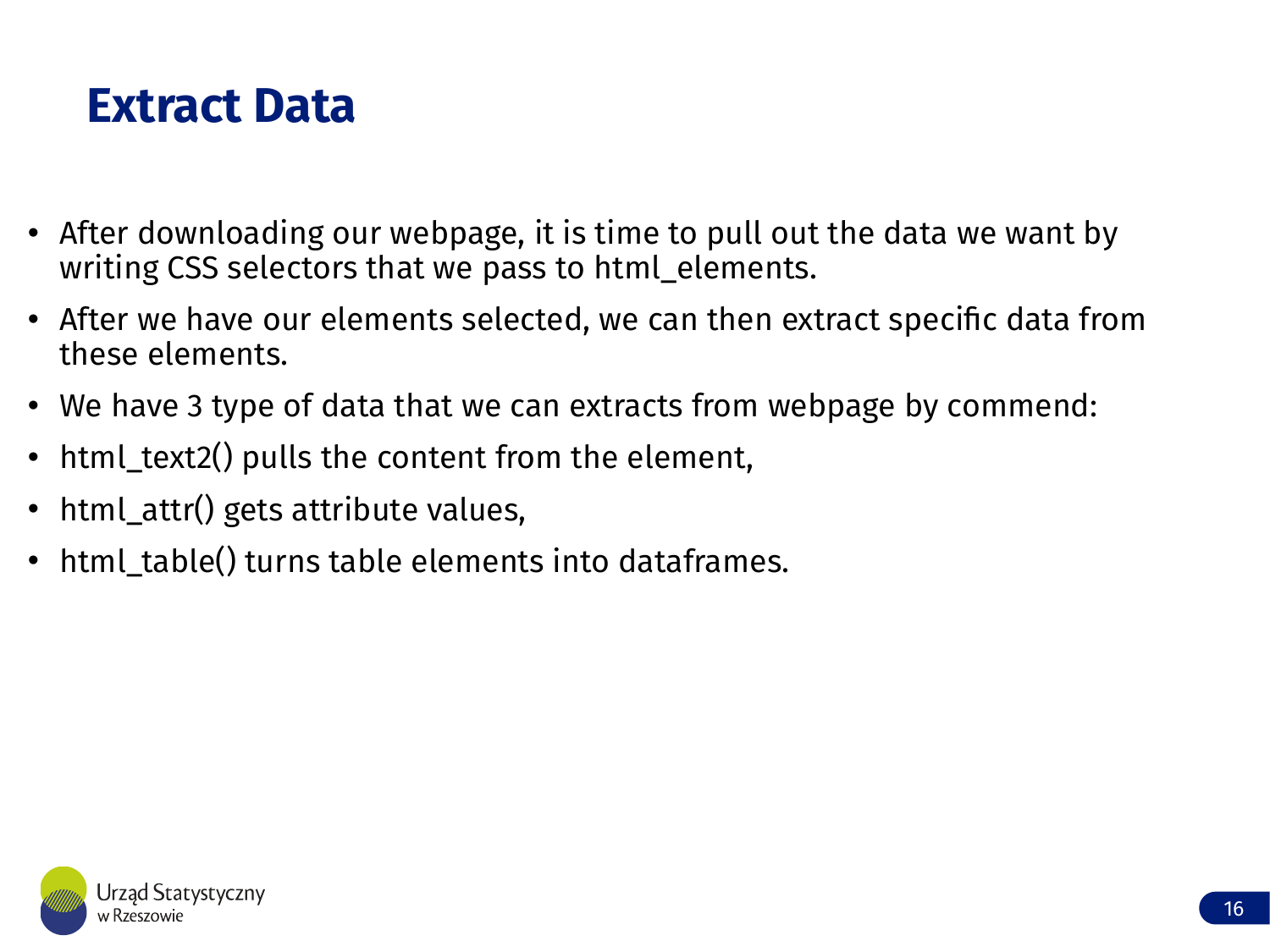

# Extract Data
After downloading our webpage, it is time to pull out the data we want by writing CSS selectors that we pass to html_elements.
After we have our elements selected, we can then extract specific data from these elements.
We have 3 type of data that we can extracts from webpage by commend:
html_text2() pulls the content from the element,
html_attr() gets attribute values,
html_table() turns table elements into dataframes.

16